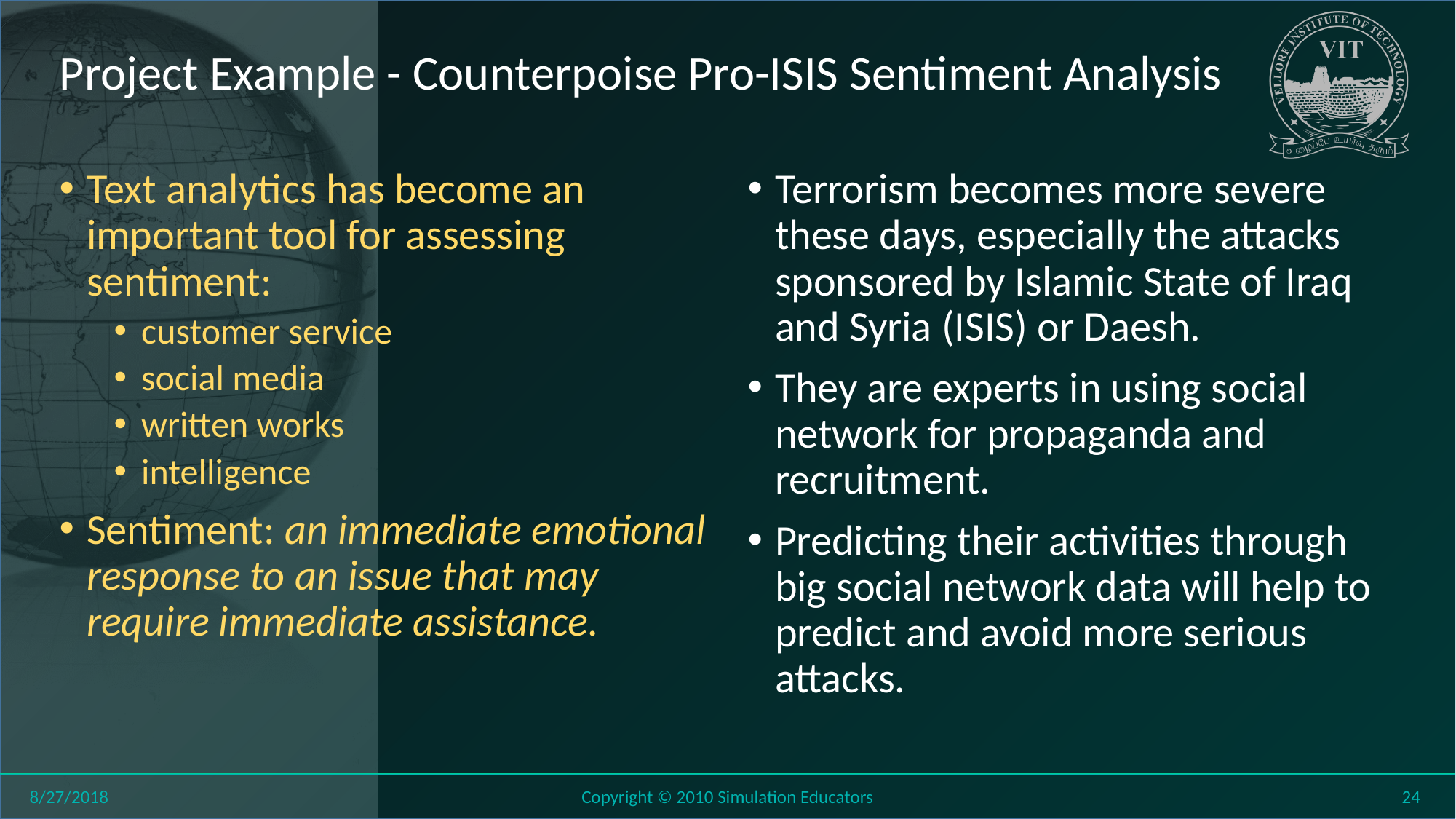

# Project Example - Counterpoise Pro-ISIS Sentiment Analysis
Text analytics has become an important tool for assessing sentiment:
customer service
social media
written works
intelligence
Sentiment: an immediate emotional response to an issue that may require immediate assistance.

Terrorism becomes more severe these days, especially the attacks sponsored by Islamic State of Iraq and Syria (ISIS) or Daesh.
They are experts in using social network for propaganda and recruitment.
Predicting their activities through big social network data will help to predict and avoid more serious attacks.

8/27/2018
Copyright © 2010 Simulation Educators
24